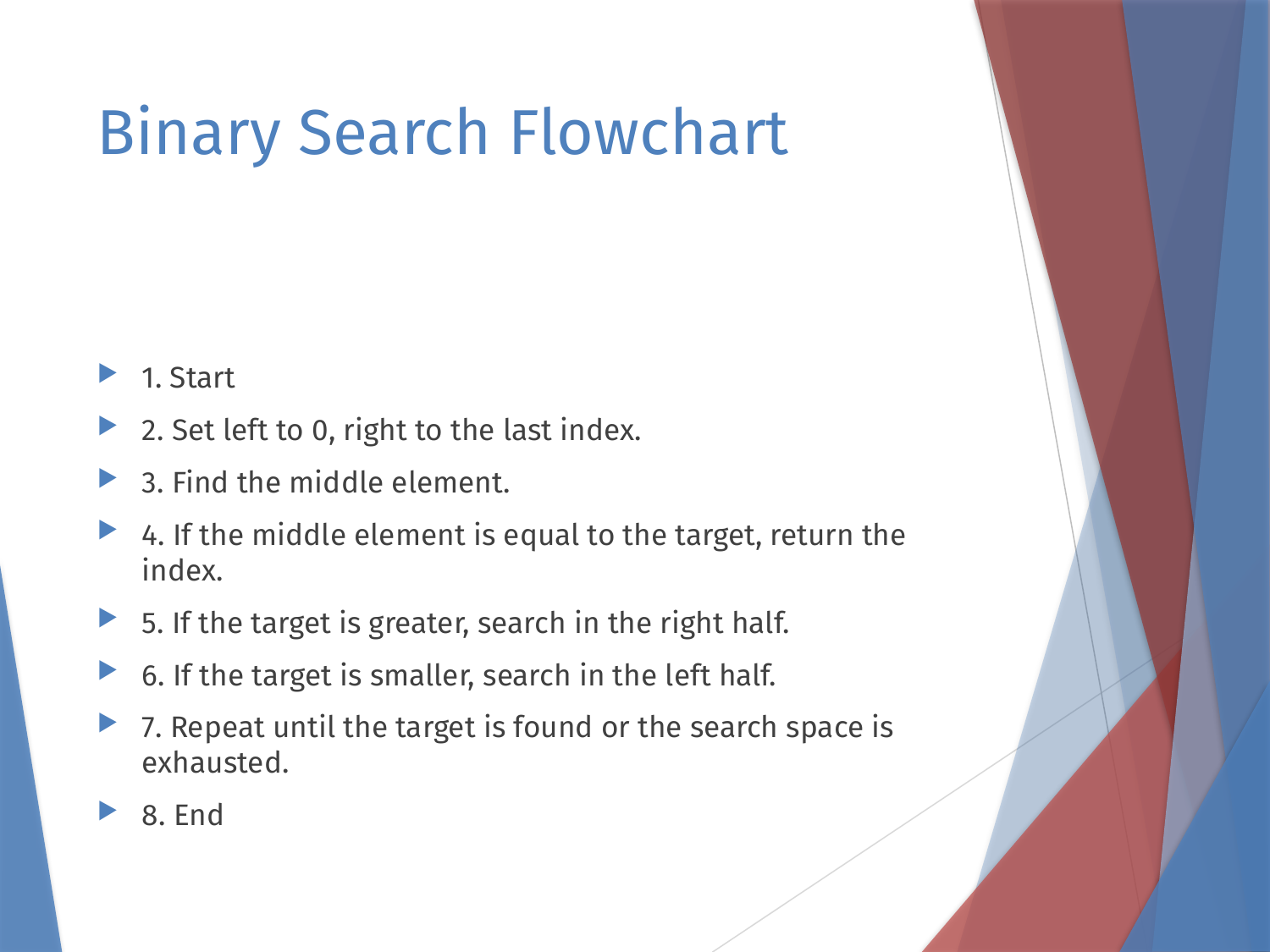

# Binary Search Flowchart

1. Start
2. Set left to 0, right to the last index.
3. Find the middle element.
4. If the middle element is equal to the target, return the index.
5. If the target is greater, search in the right half.
6. If the target is smaller, search in the left half.
7. Repeat until the target is found or the search space is exhausted.
8. End